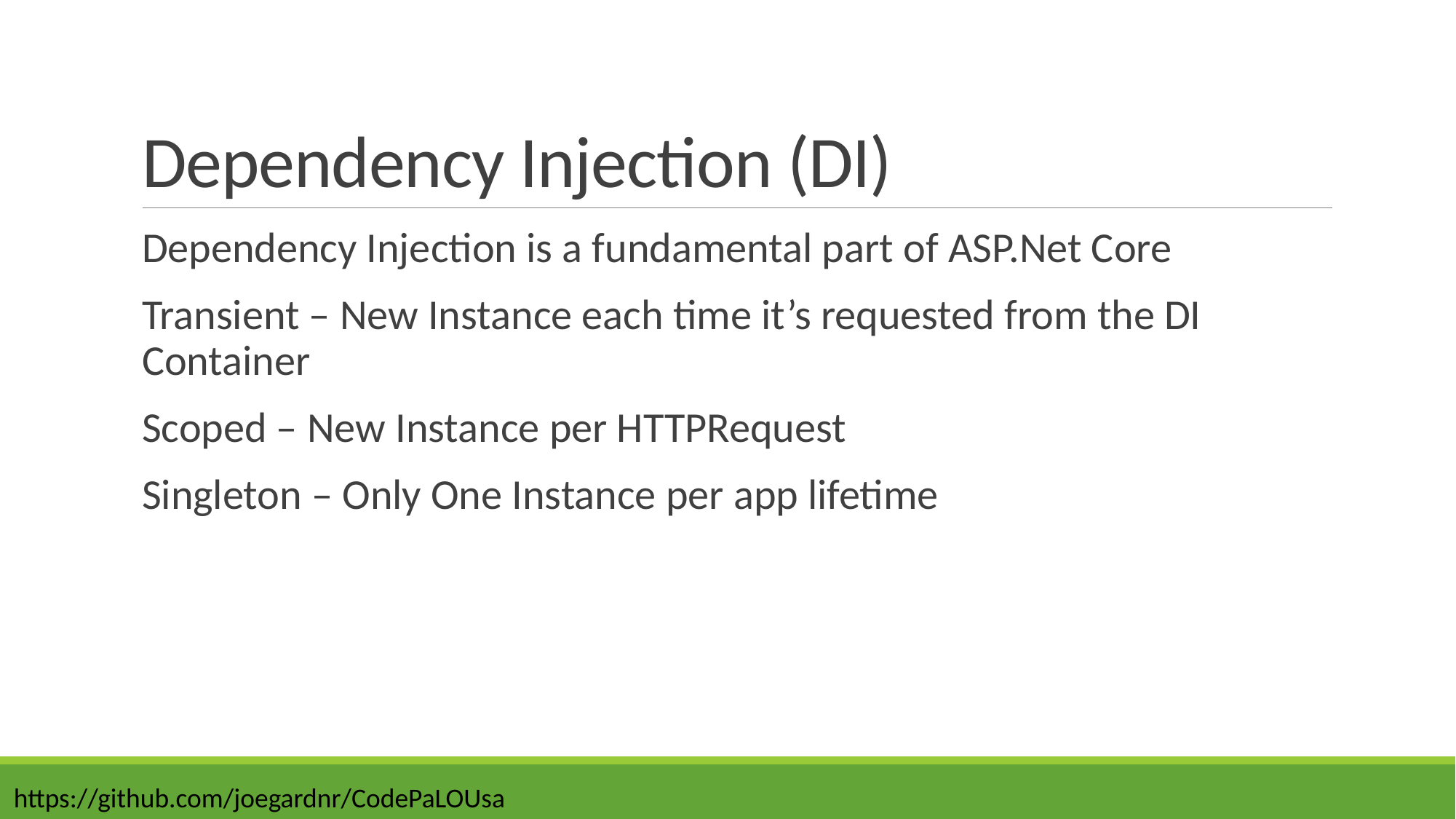

# Dependency Injection (DI)
Dependency Injection is a fundamental part of ASP.Net Core
Transient – New Instance each time it’s requested from the DI Container
Scoped – New Instance per HTTPRequest
Singleton – Only One Instance per app lifetime

https://github.com/joegardnr/CodePaLOUsa